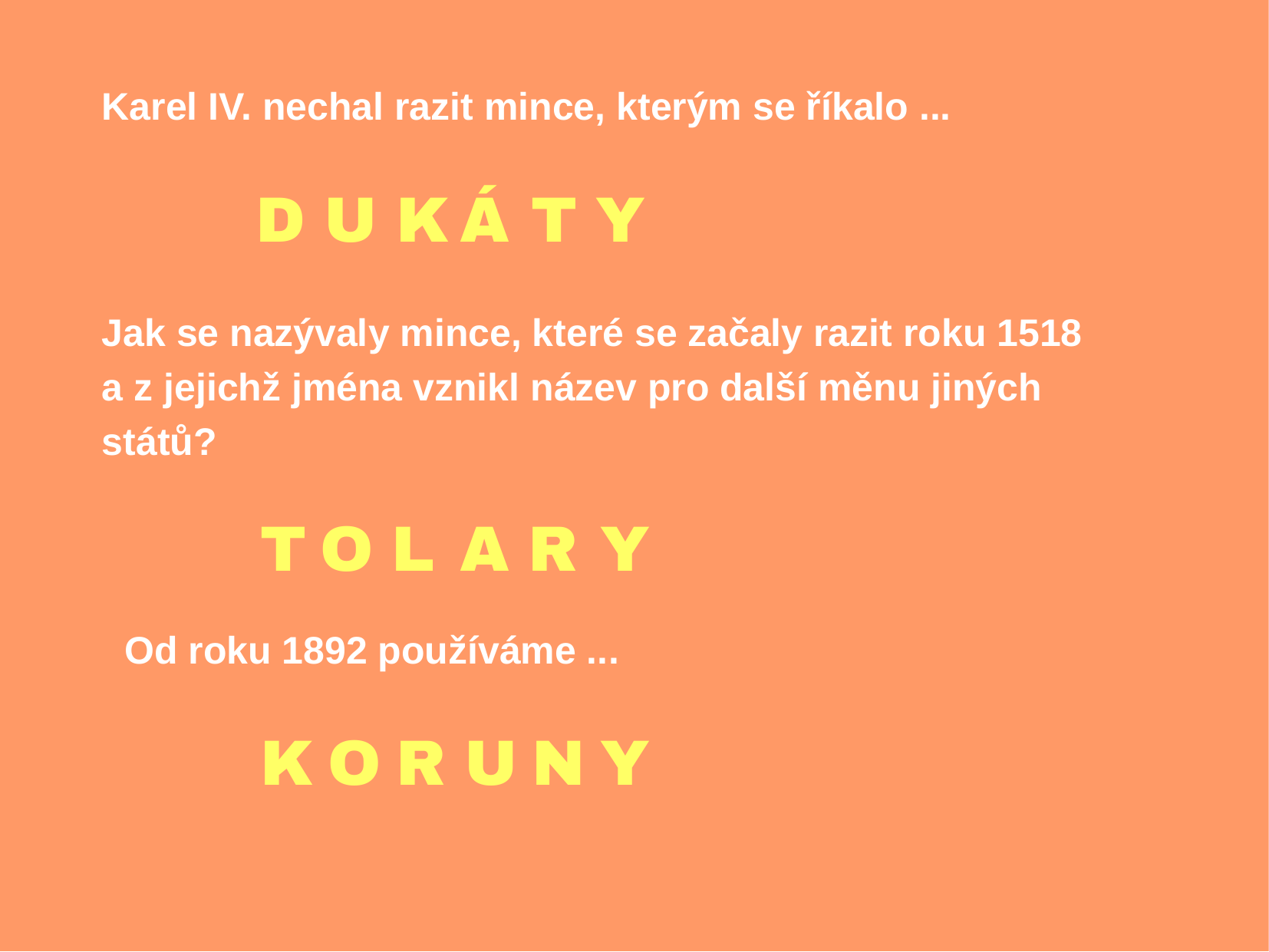

Karel IV. nechal razit mince, kterým se říkalo ...
D
U
K
Á
T
Y
Jak se nazývaly mince, které se začaly razit roku 1518 a z jejichž jména vznikl název pro další měnu jiných států?
T
O
L
A
R
Y
Od roku 1892 používáme ...
K
O
R
U
N
Y